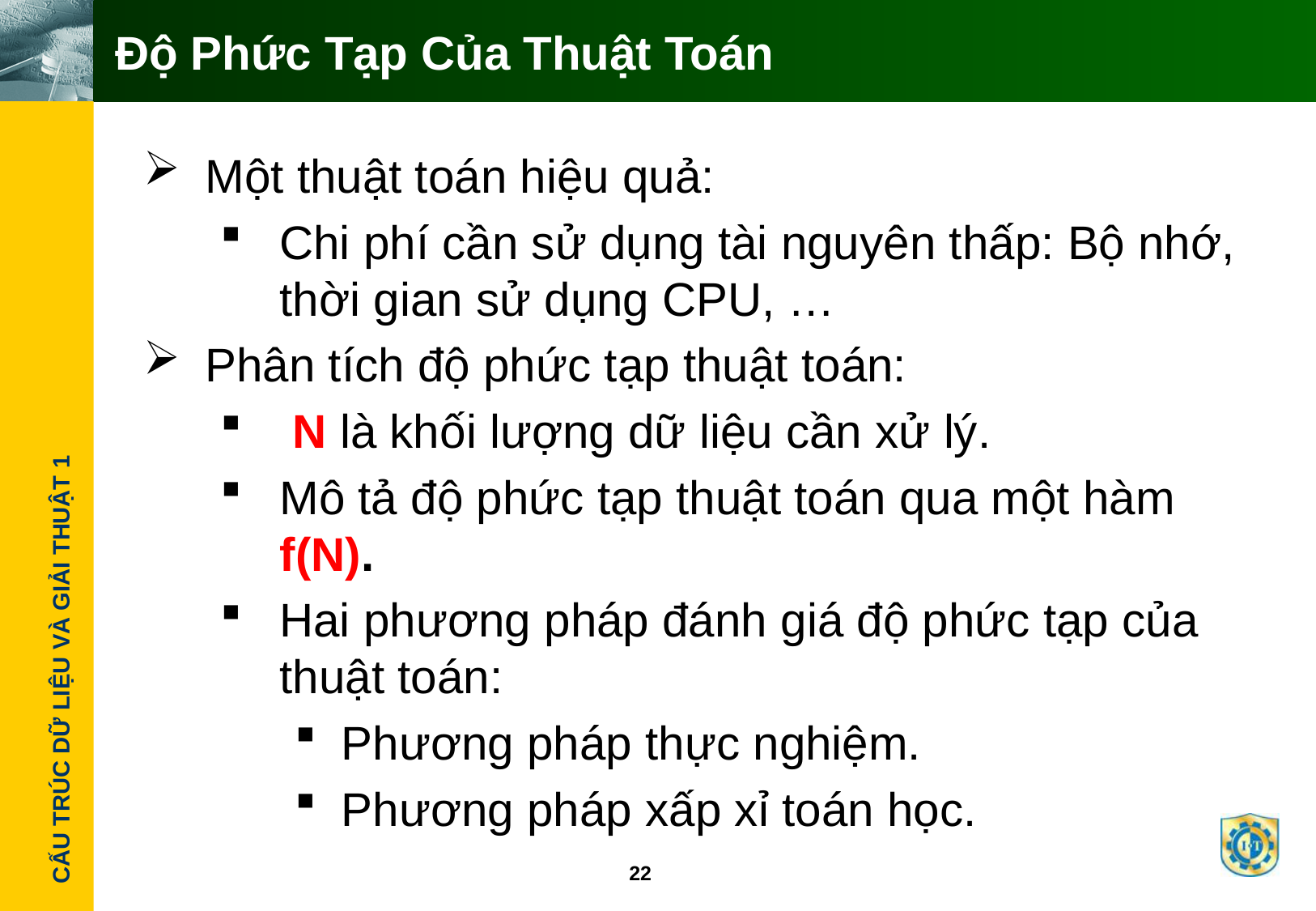

# Độ Phức Tạp Của Thuật Toán
Một thuật toán hiệu quả:
Chi phí cần sử dụng tài nguyên thấp: Bộ nhớ, thời gian sử dụng CPU, …
Phân tích độ phức tạp thuật toán:
 N là khối lượng dữ liệu cần xử lý.
Mô tả độ phức tạp thuật toán qua một hàm f(N).
Hai phương pháp đánh giá độ phức tạp của thuật toán:
Phương pháp thực nghiệm.
Phương pháp xấp xỉ toán học.